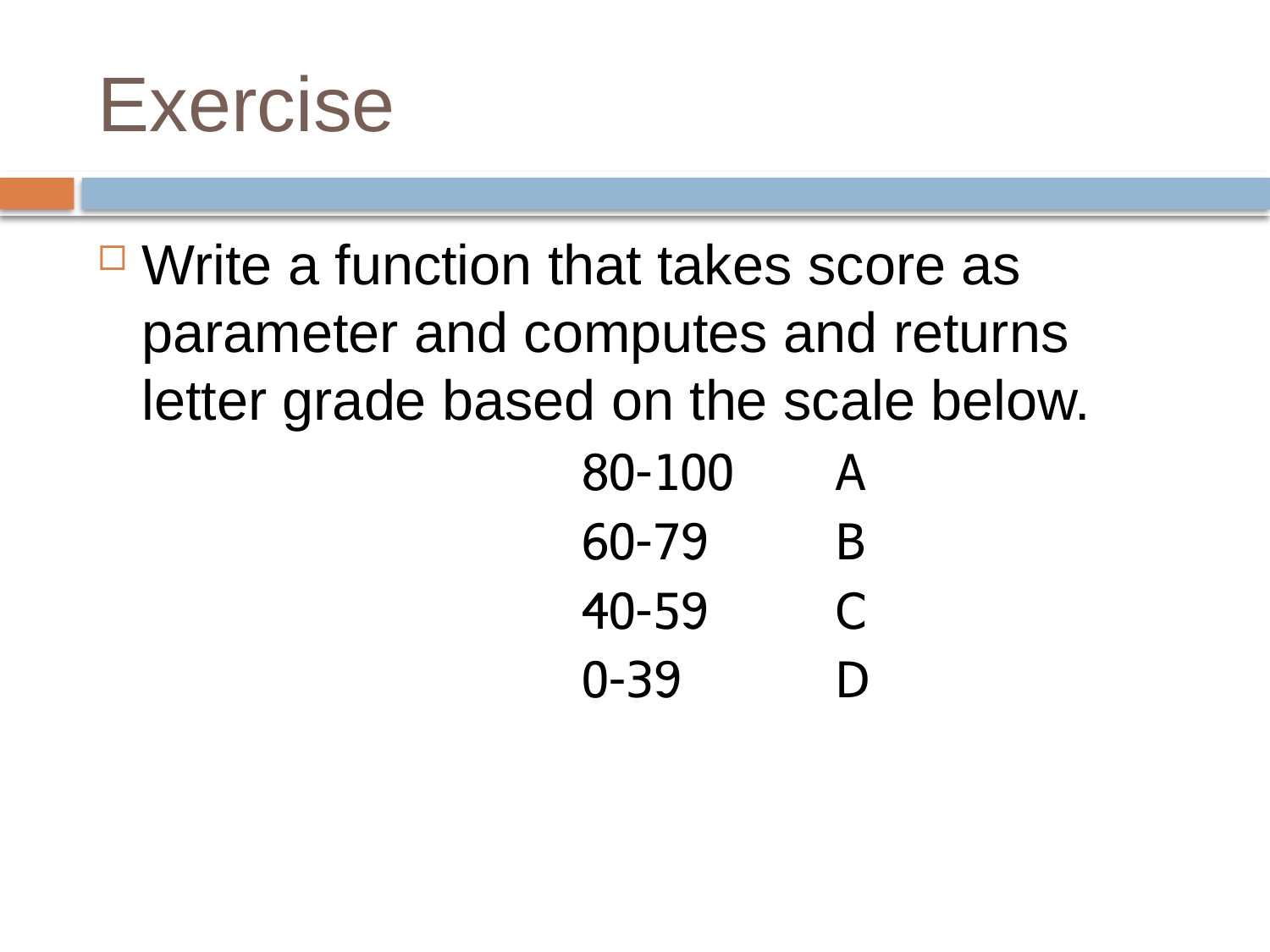

# Exercise
Write a function that takes score as parameter and computes and returns letter grade based on the scale below.
				80-100	A
				60-79		B
				40-59		C
				0-39		D